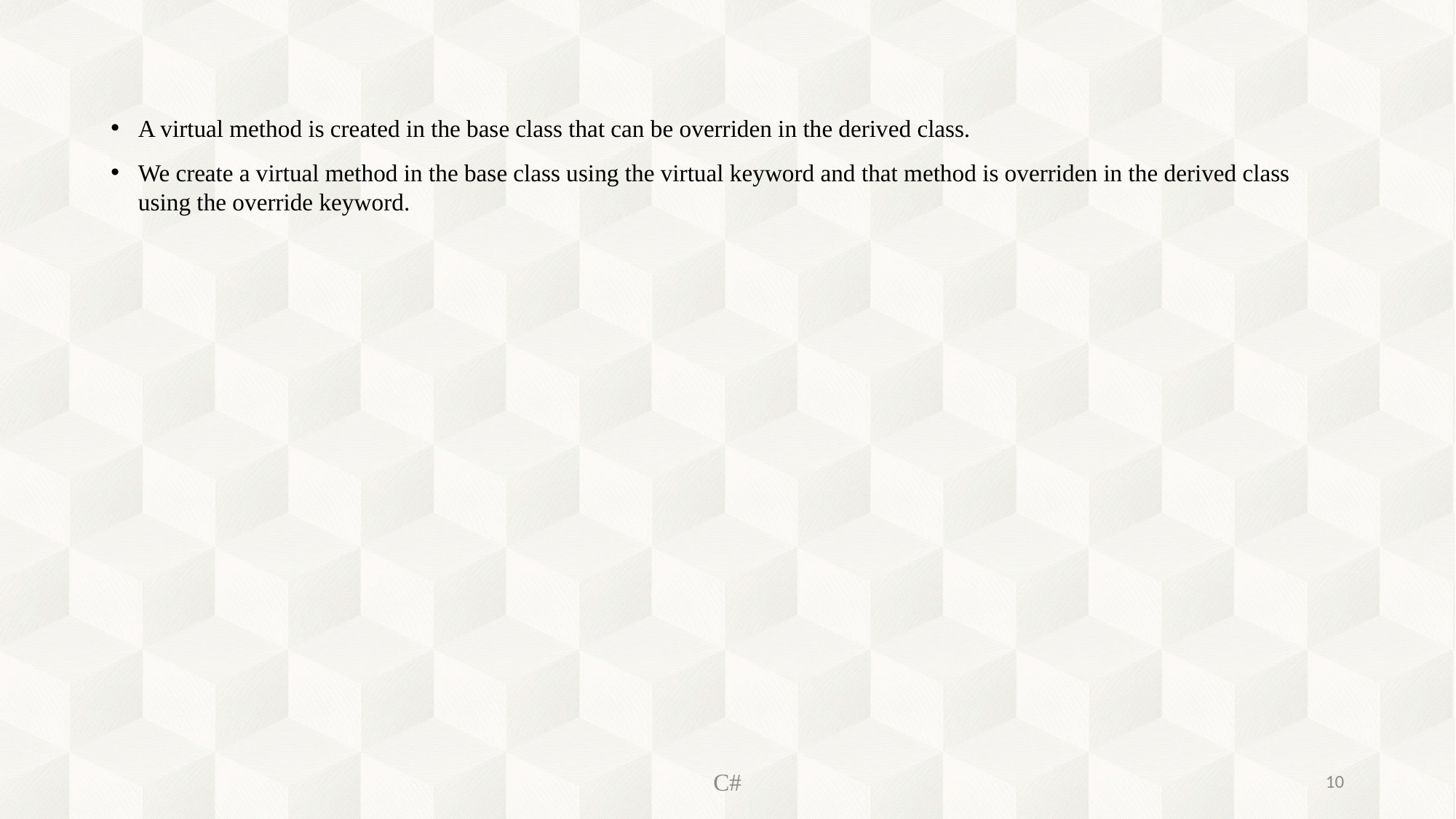

A virtual method is created in the base class that can be overriden in the derived class.
We create a virtual method in the base class using the virtual keyword and that method is overriden in the derived class using the override keyword.

C#
10